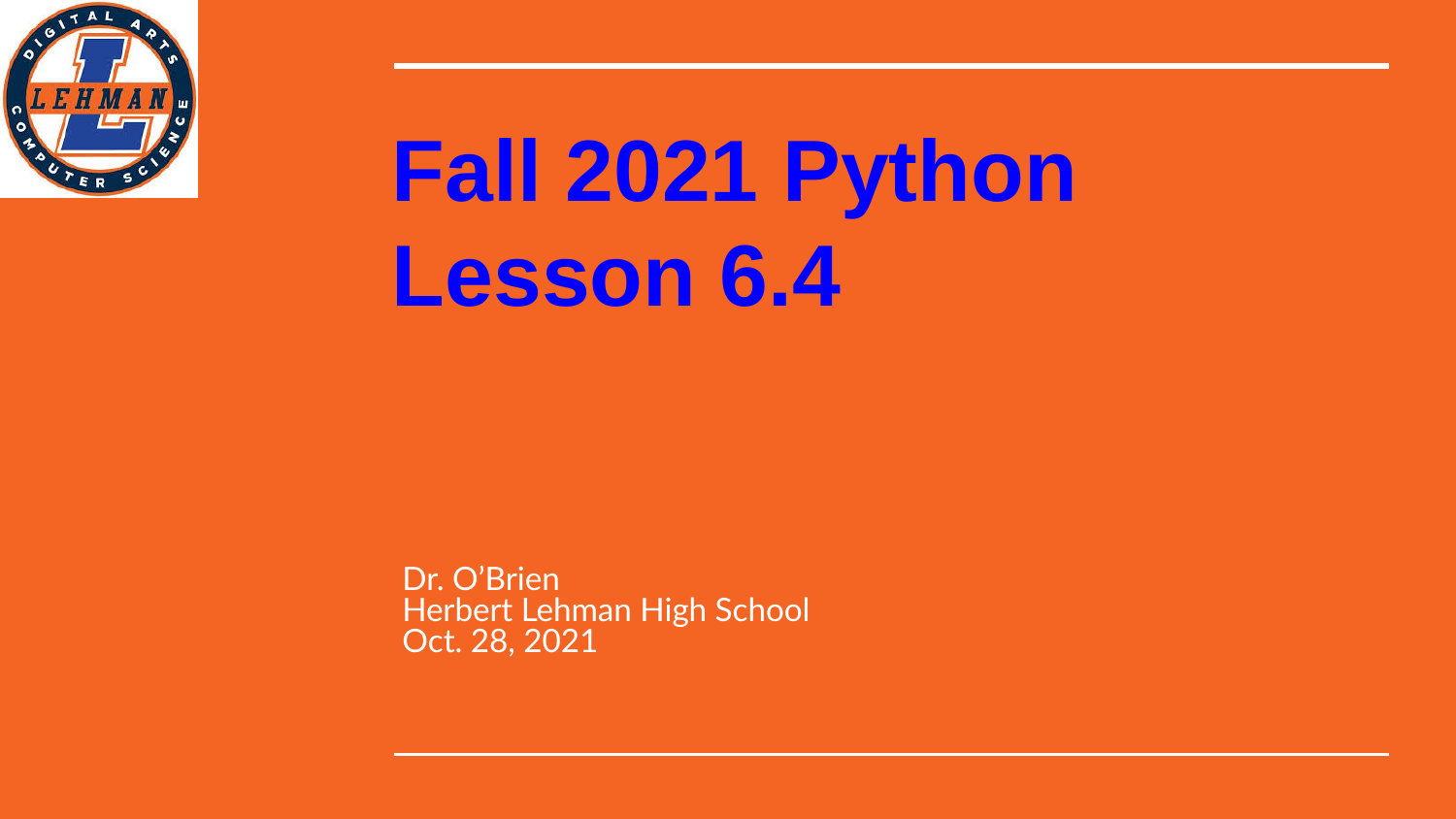

# Fall 2021 Python
Lesson 6.4
Dr. O’Brien
Herbert Lehman High School
Oct. 28, 2021